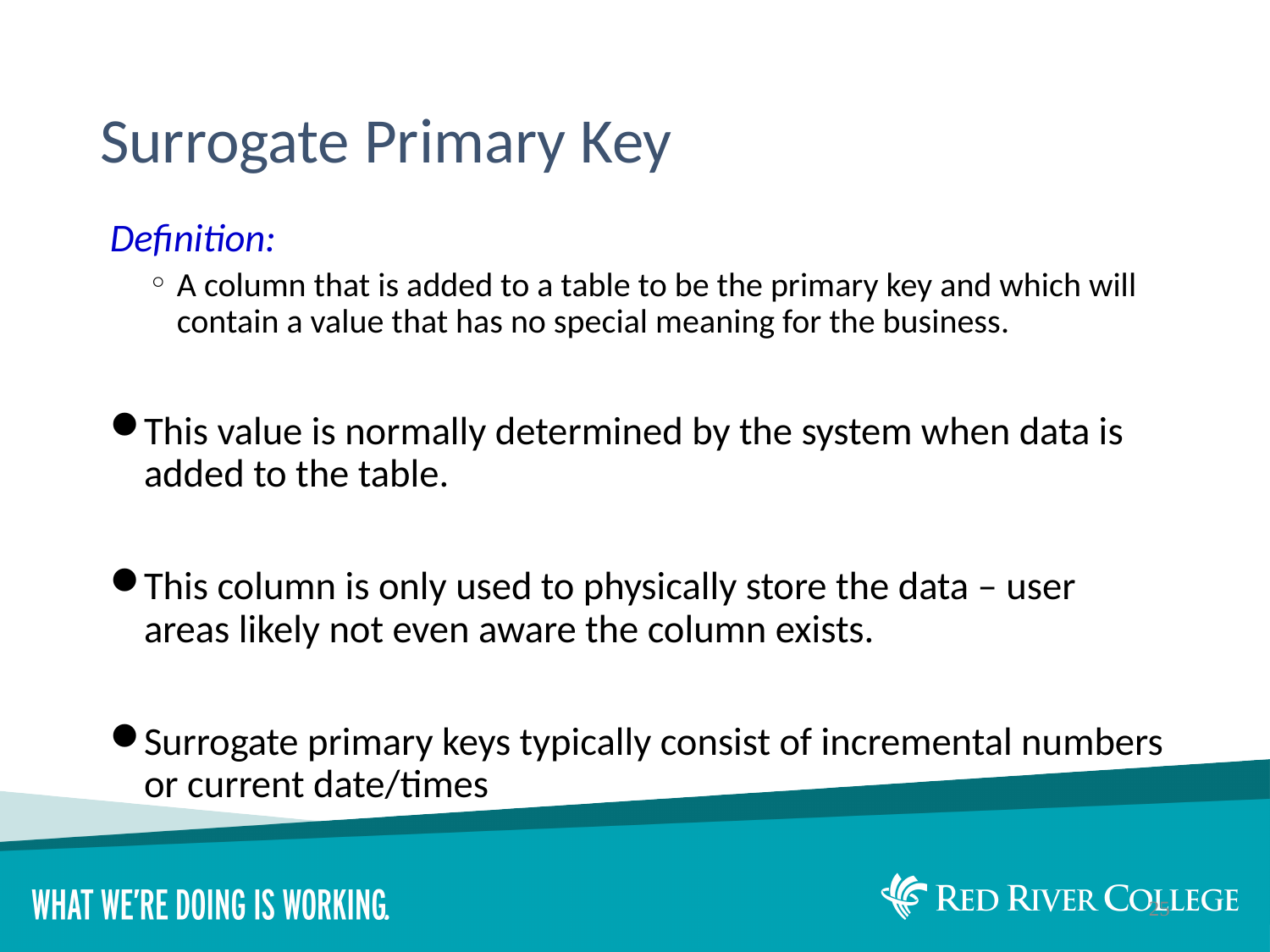

# Surrogate Primary Key
Definition:
A column that is added to a table to be the primary key and which will contain a value that has no special meaning for the business.

This value is normally determined by the system when data is added to the table.

This column is only used to physically store the data – user areas likely not even aware the column exists.

Surrogate primary keys typically consist of incremental numbers or current date/times

25